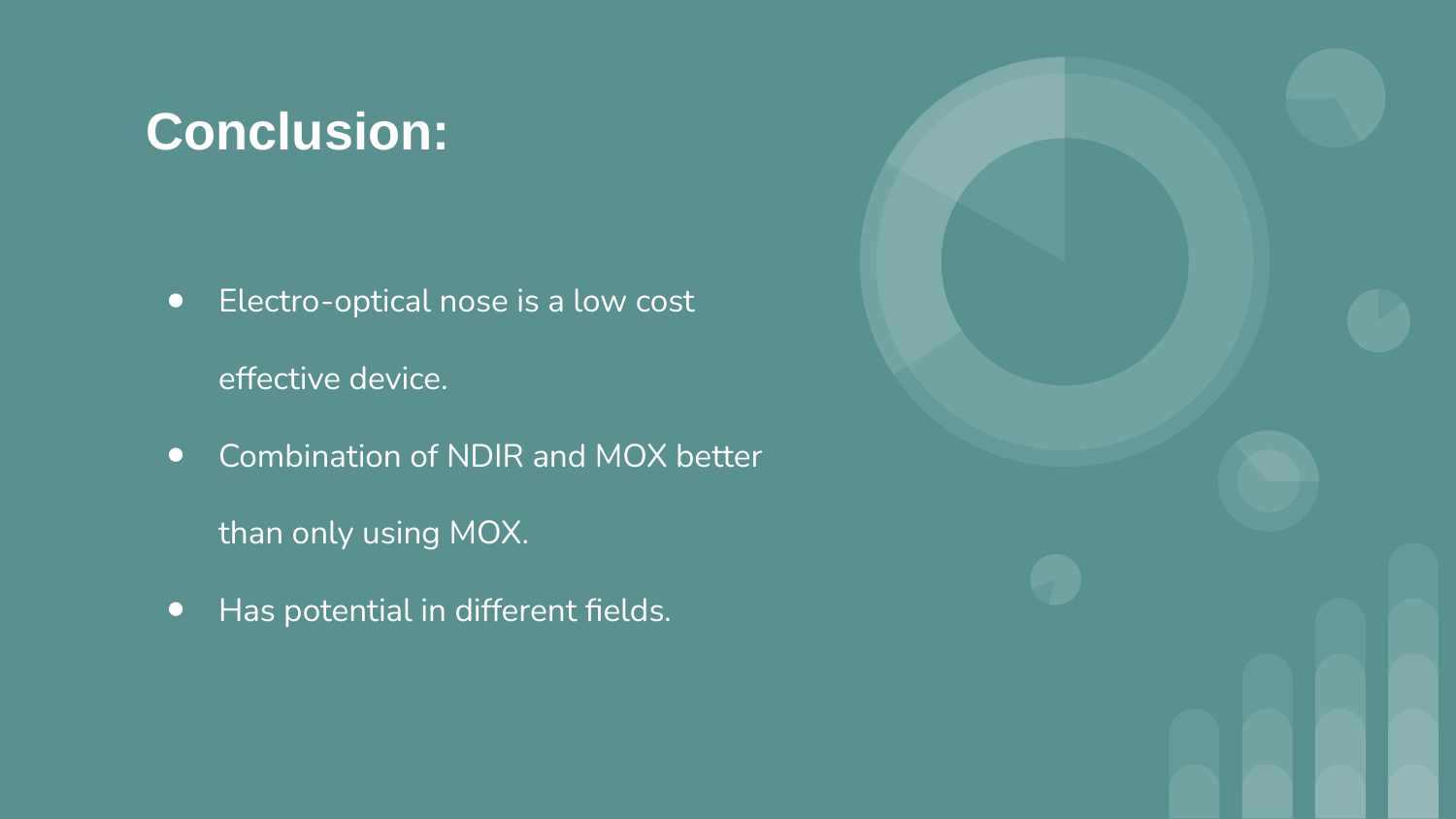

# Conclusion:
Electro-optical nose is a low cost effective device.
Combination of NDIR and MOX better than only using MOX.
Has potential in different fields.